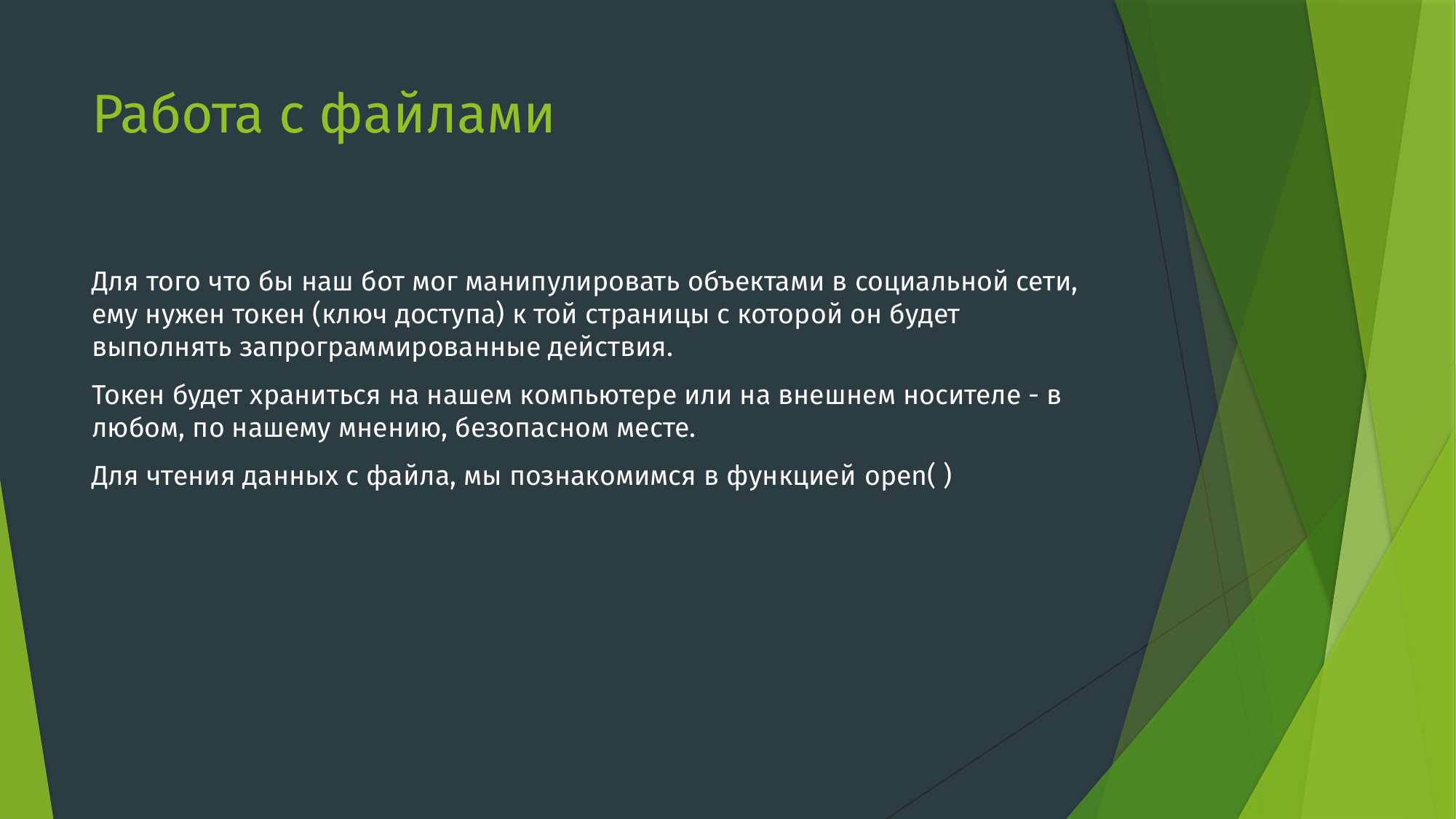

# Работа с файлами
Для того что бы наш бот мог манипулировать объектами в социальной сети, ему нужен токен (ключ доступа) к той страницы с которой он будет выполнять запрограммированные действия.
Токен будет храниться на нашем компьютере или на внешнем носителе - в любом, по нашему мнению, безопасном месте.
Для чтения данных с файла, мы познакомимся в функцией open( )